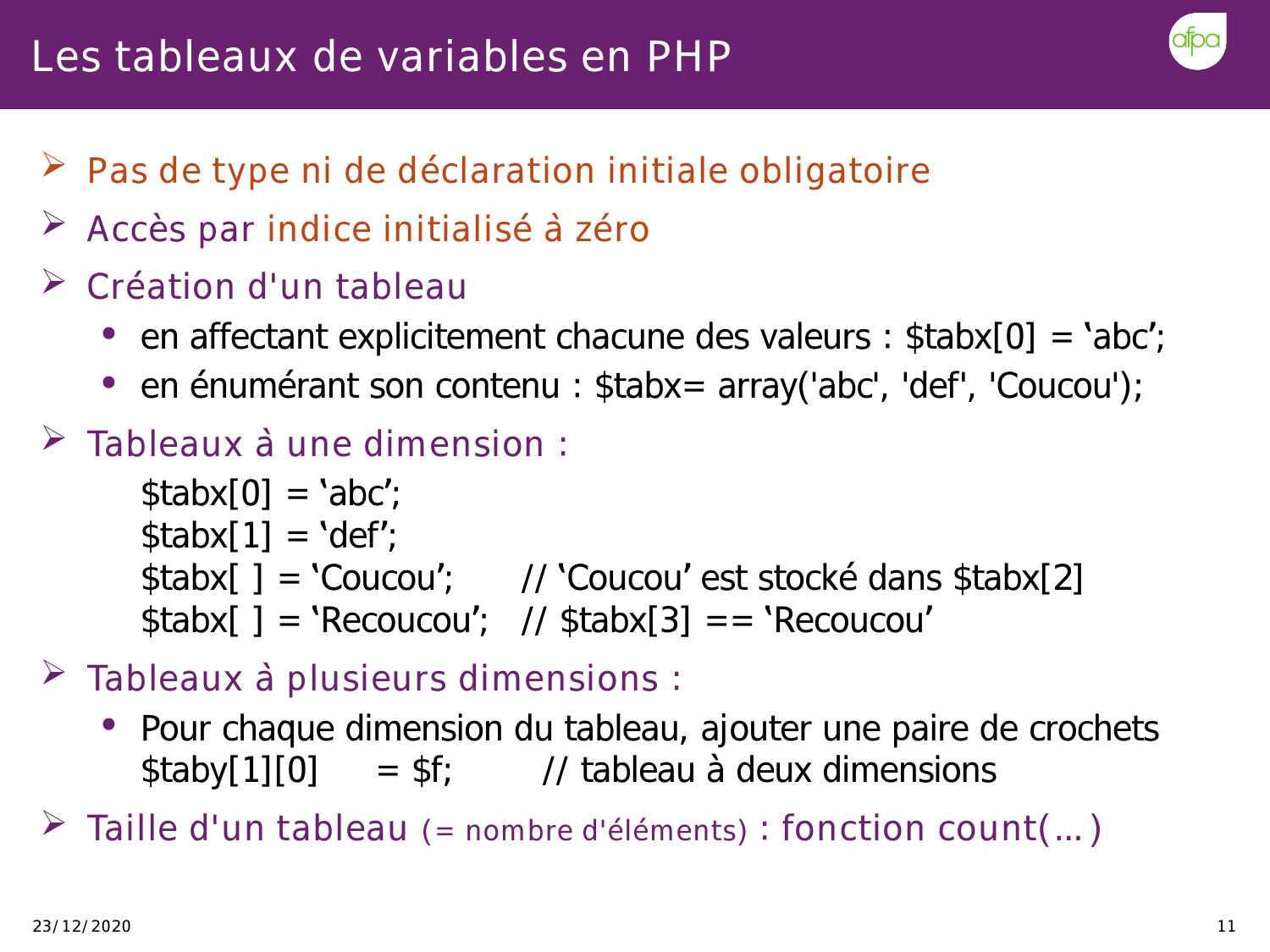

# Les tableaux de variables en PHP
Pas de type ni de déclaration initiale obligatoire
Accès par indice initialisé à zéro
Création d'un tableau
en affectant explicitement chacune des valeurs : $tabx[0] = ‘abc’;
en énumérant son contenu : $tabx= array('abc', 'def', 'Coucou');
Tableaux à une dimension :
	$tabx[0] = ‘abc’;
$tabx[1] = ‘def’;
$tabx[ ] = ‘Coucou’; 	// ‘Coucou’ est stocké dans $tabx[2]
$tabx[ ] = ‘Recoucou’; 	// $tabx[3] == ‘Recoucou’
Tableaux à plusieurs dimensions :
Pour chaque dimension du tableau, ajouter une paire de crochets
$taby[1][0]     = $f;        // tableau à deux dimensions
Taille d'un tableau (= nombre d'éléments) : fonction count(…)
23/12/2020
11